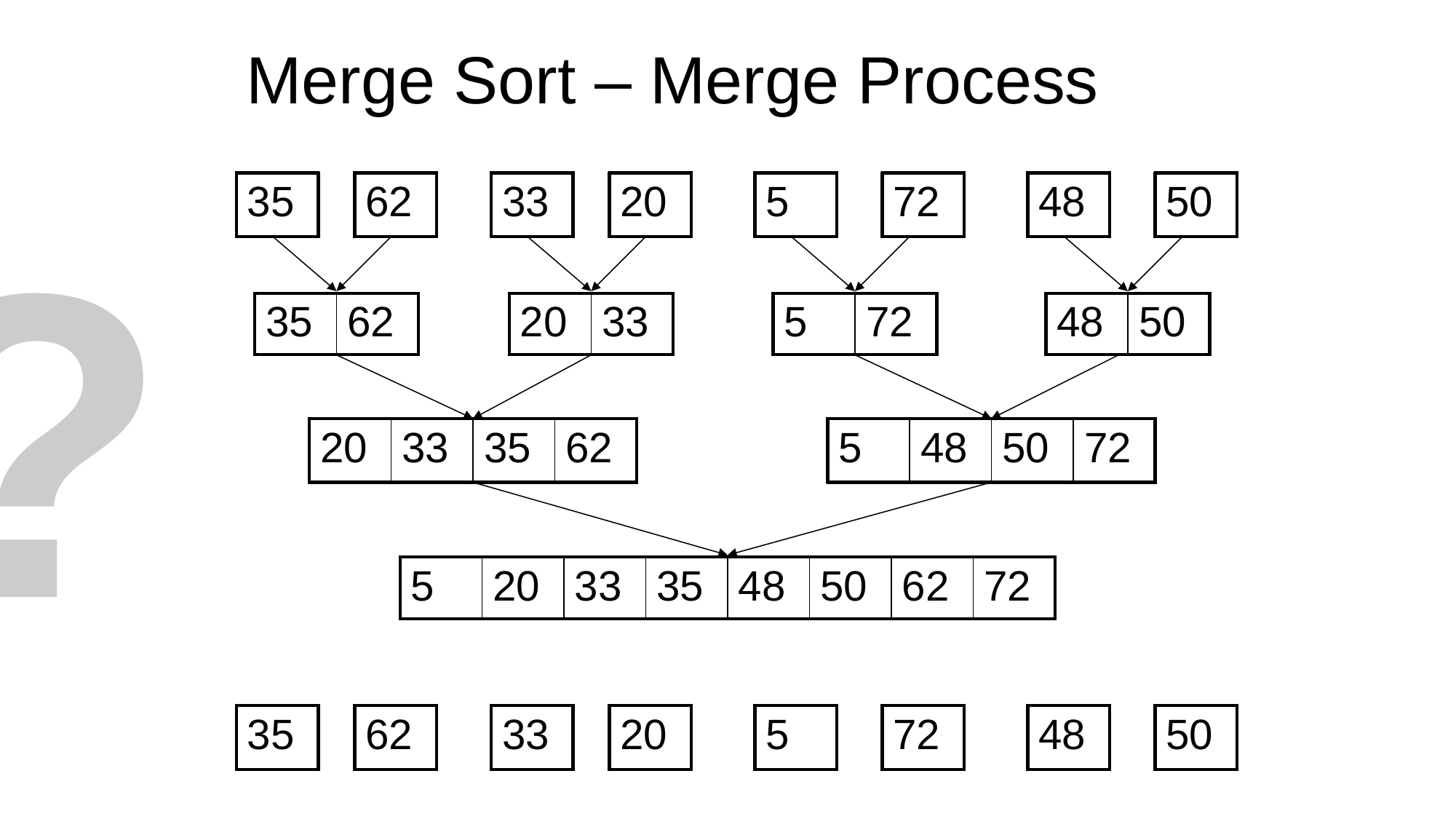

Merge Sort – Merge Process
?
| 35 |
| --- |
| 62 |
| --- |
| 33 |
| --- |
| 20 |
| --- |
| 5 |
| --- |
| 72 |
| --- |
| 48 |
| --- |
| 50 |
| --- |

| 35 | 62 |
| --- | --- |
| 20 | 33 |
| --- | --- |
| 5 | 72 |
| --- | --- |
| 48 | 50 |
| --- | --- |

| 20 | 33 | 35 | 62 |
| --- | --- | --- | --- |
| 5 | 48 | 50 | 72 |
| --- | --- | --- | --- |

| 5 | 20 | 33 | 35 | 48 | 50 | 62 | 72 |
| --- | --- | --- | --- | --- | --- | --- | --- |
| 35 |
| --- |
| 62 |
| --- |
| 33 |
| --- |
| 20 |
| --- |
| 5 |
| --- |
| 72 |
| --- |
| 48 |
| --- |
| 50 |
| --- |